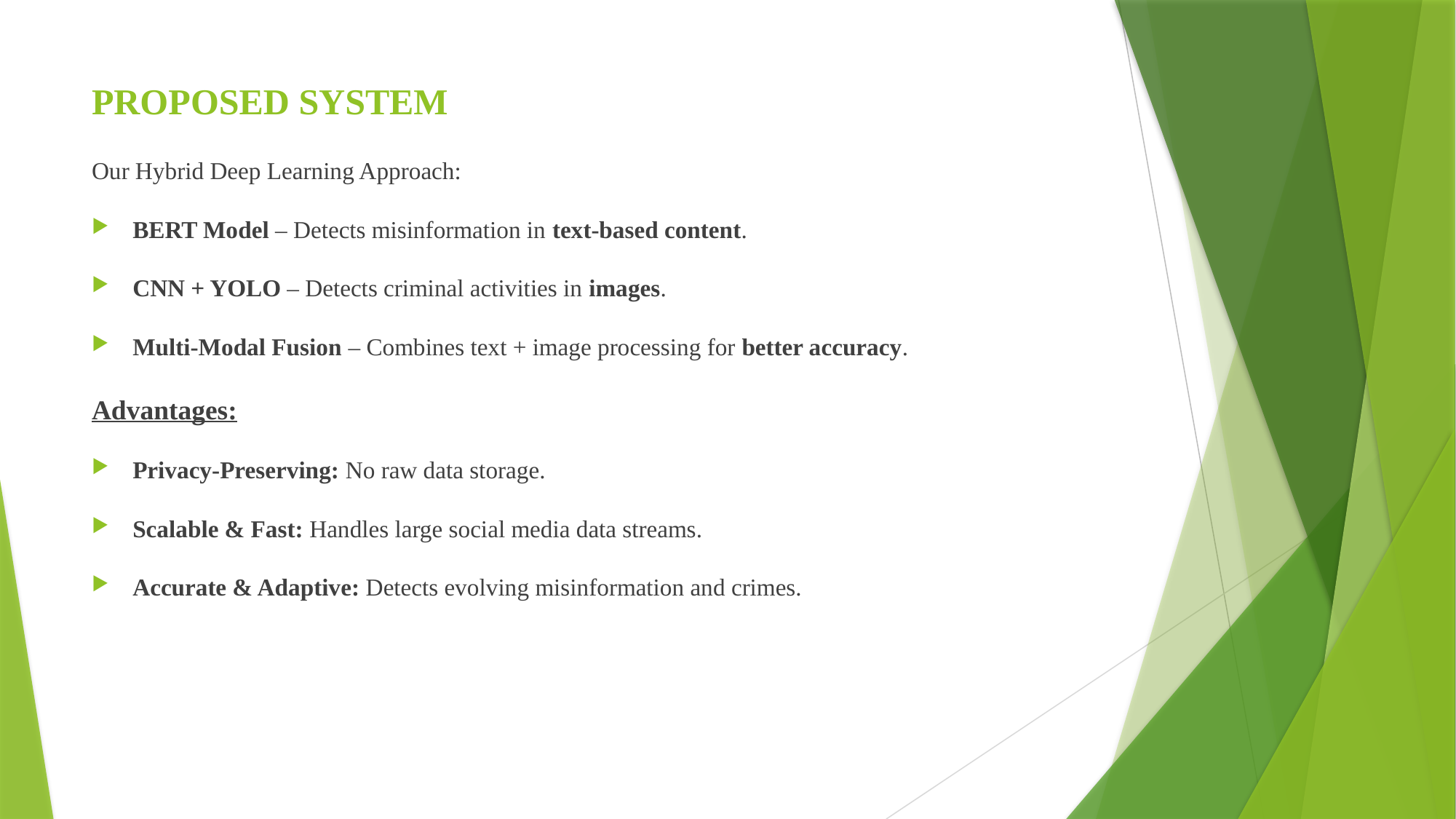

# PROPOSED SYSTEM
Our Hybrid Deep Learning Approach:
BERT Model – Detects misinformation in text-based content.
CNN + YOLO – Detects criminal activities in images.
Multi-Modal Fusion – Combines text + image processing for better accuracy.
Advantages:
Privacy-Preserving: No raw data storage.
Scalable & Fast: Handles large social media data streams.
Accurate & Adaptive: Detects evolving misinformation and crimes.